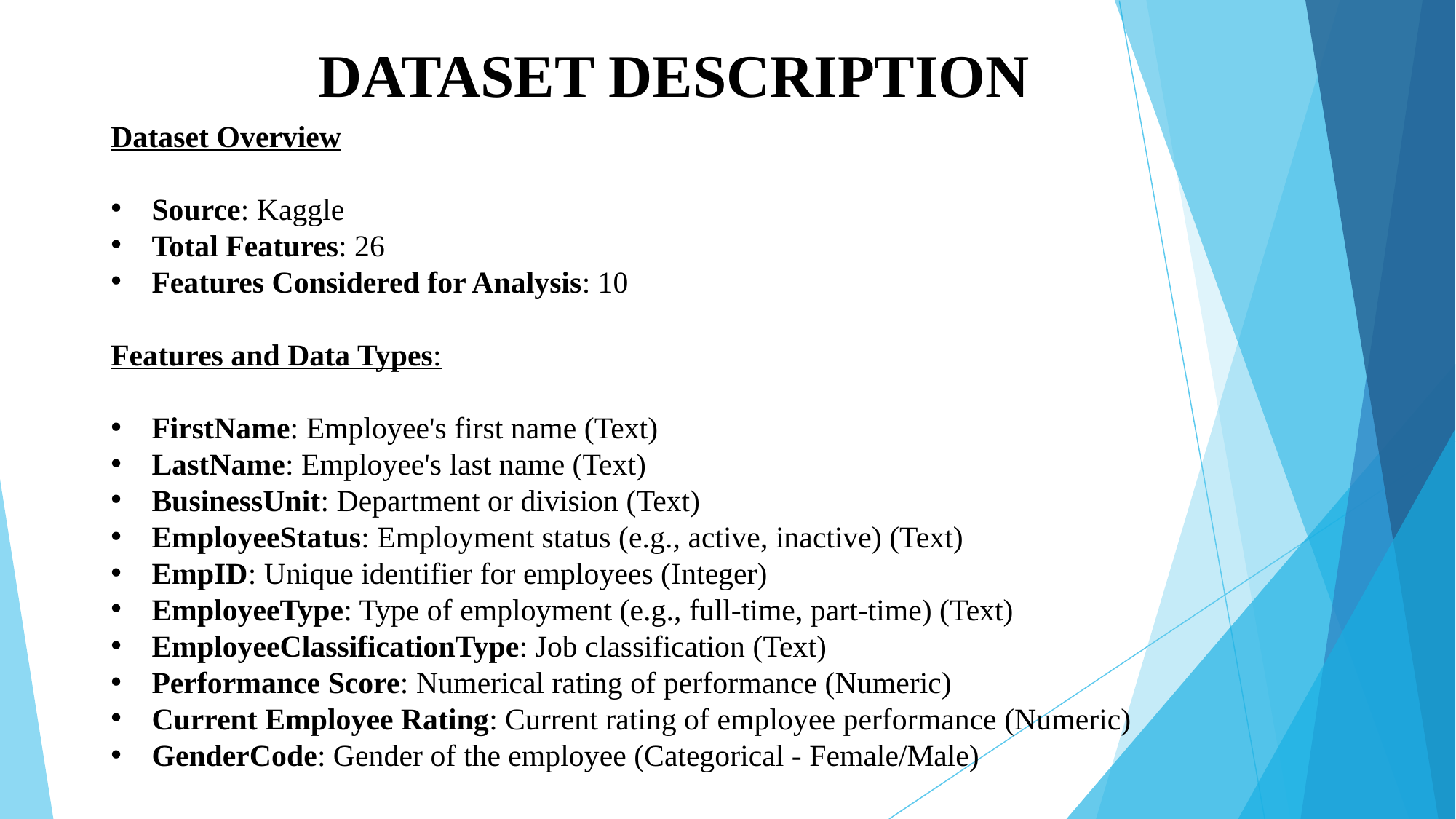

# DATASET DESCRIPTION
Dataset Overview

Source: Kaggle
Total Features: 26
Features Considered for Analysis: 10

Features and Data Types:

FirstName: Employee's first name (Text)
LastName: Employee's last name (Text)
BusinessUnit: Department or division (Text)
EmployeeStatus: Employment status (e.g., active, inactive) (Text)
EmpID: Unique identifier for employees (Integer)
EmployeeType: Type of employment (e.g., full-time, part-time) (Text)
EmployeeClassificationType: Job classification (Text)
Performance Score: Numerical rating of performance (Numeric)
Current Employee Rating: Current rating of employee performance (Numeric)
GenderCode: Gender of the employee (Categorical - Female/Male)